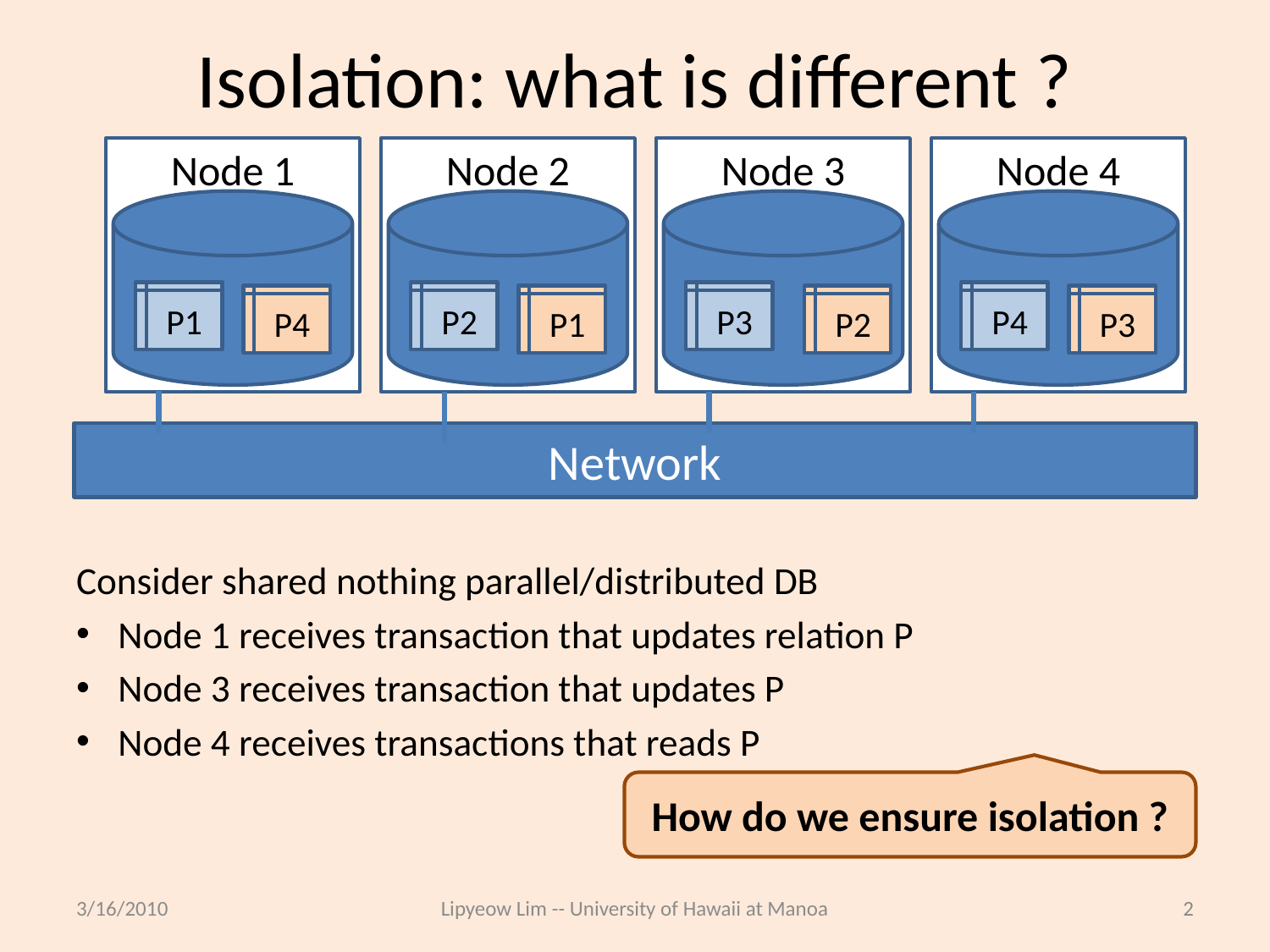

# Isolation: what is different ?
Node 1

P1
Node 2

P2
Node 3

P3
Node 4

P4
P4
P1
P2
P3
Network
Consider shared nothing parallel/distributed DB
Node 1 receives transaction that updates relation P
Node 3 receives transaction that updates P
Node 4 receives transactions that reads P
How do we ensure isolation ?
3/16/2010
Lipyeow Lim -- University of Hawaii at Manoa
2